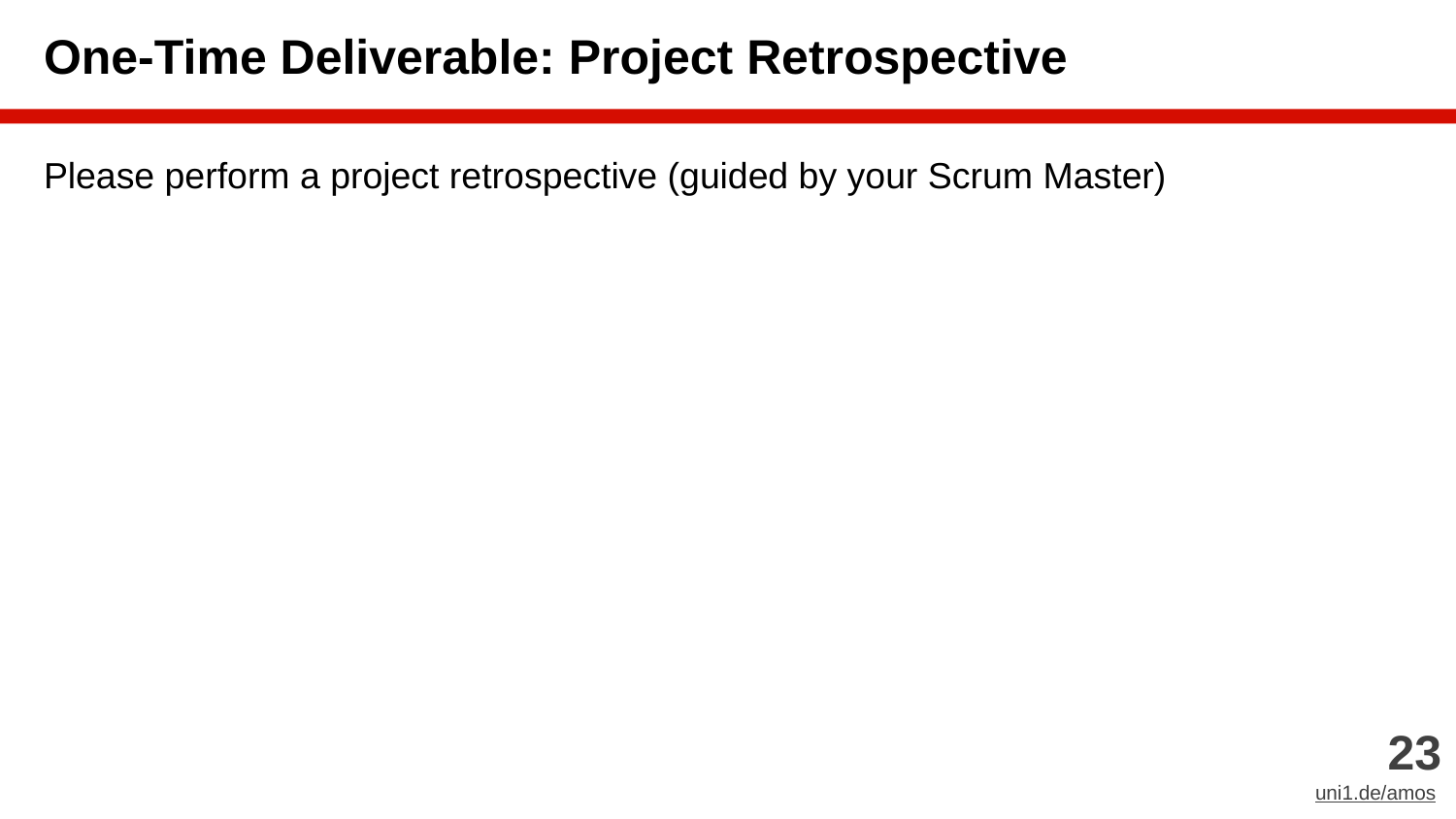

# One-Time Deliverable: Project Retrospective
Please perform a project retrospective (guided by your Scrum Master)
23
uni1.de/amos